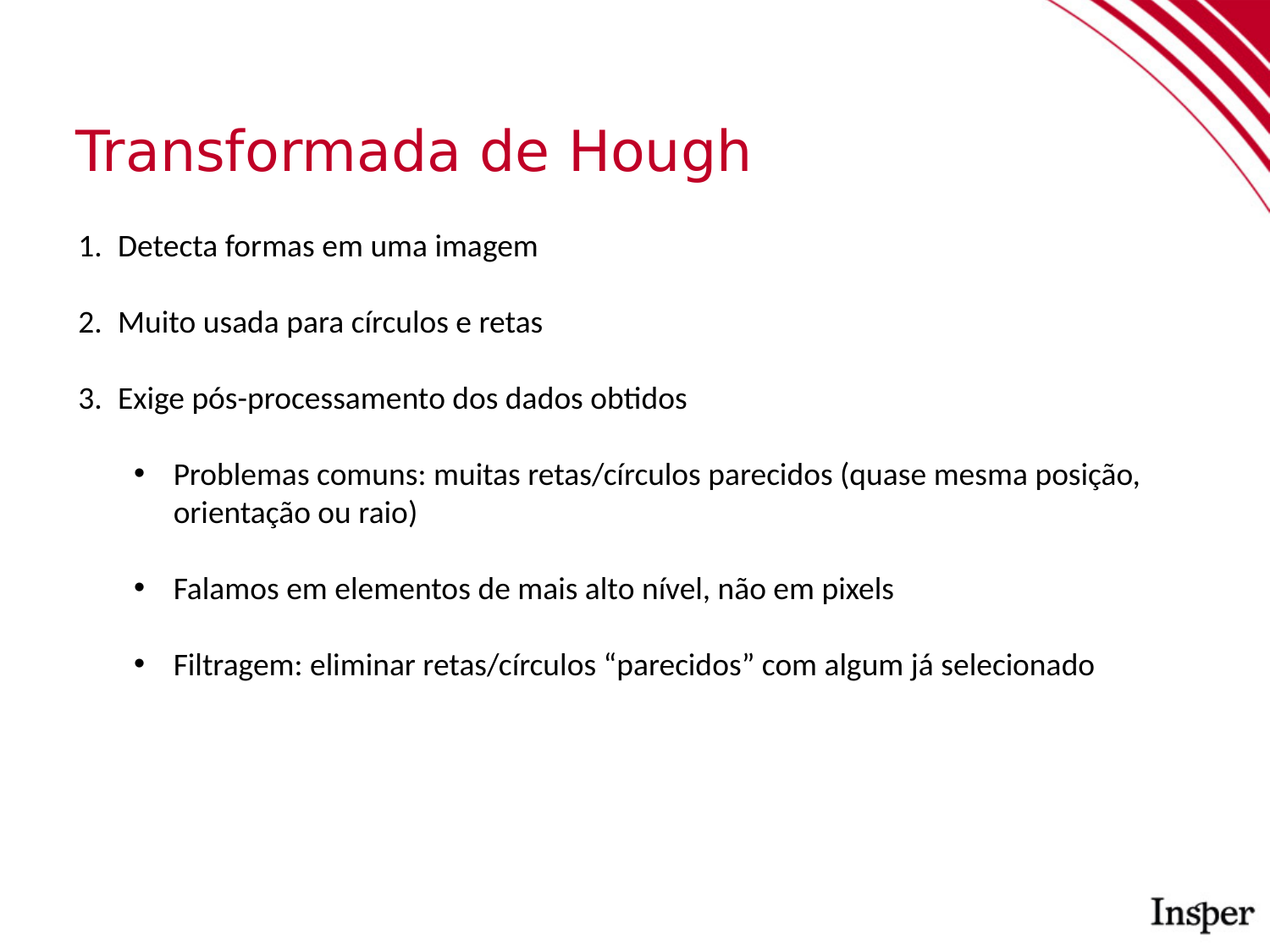

# Transformada de Hough
Detecta formas em uma imagem

Muito usada para círculos e retas

Exige pós-processamento dos dados obtidos

Problemas comuns: muitas retas/círculos parecidos (quase mesma posição, orientação ou raio)

Falamos em elementos de mais alto nível, não em pixels

Filtragem: eliminar retas/círculos “parecidos” com algum já selecionado